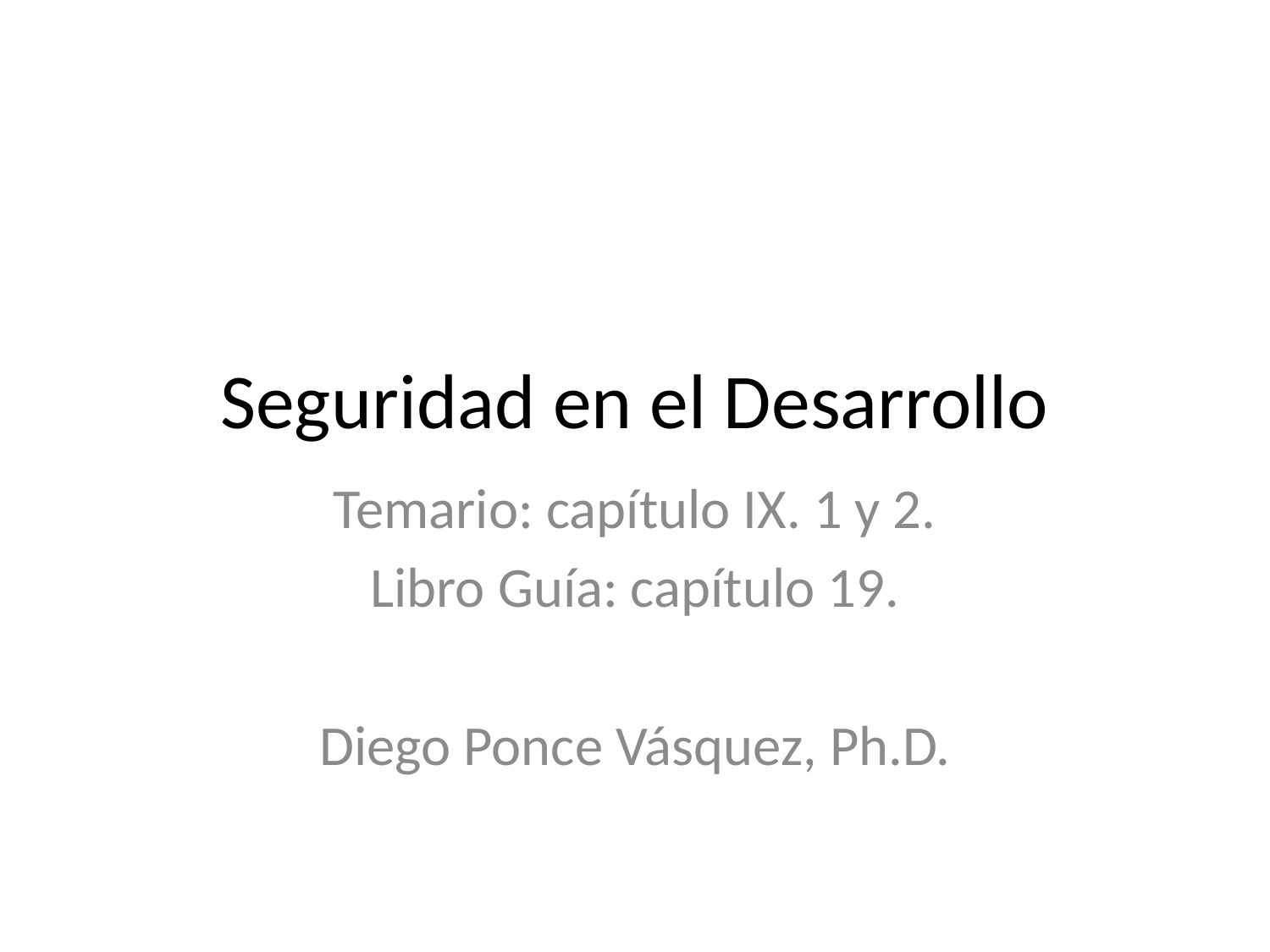

# Seguridad en el Desarrollo
Temario: capítulo IX. 1 y 2.
Libro Guía: capítulo 19.

Diego Ponce Vásquez, Ph.D.